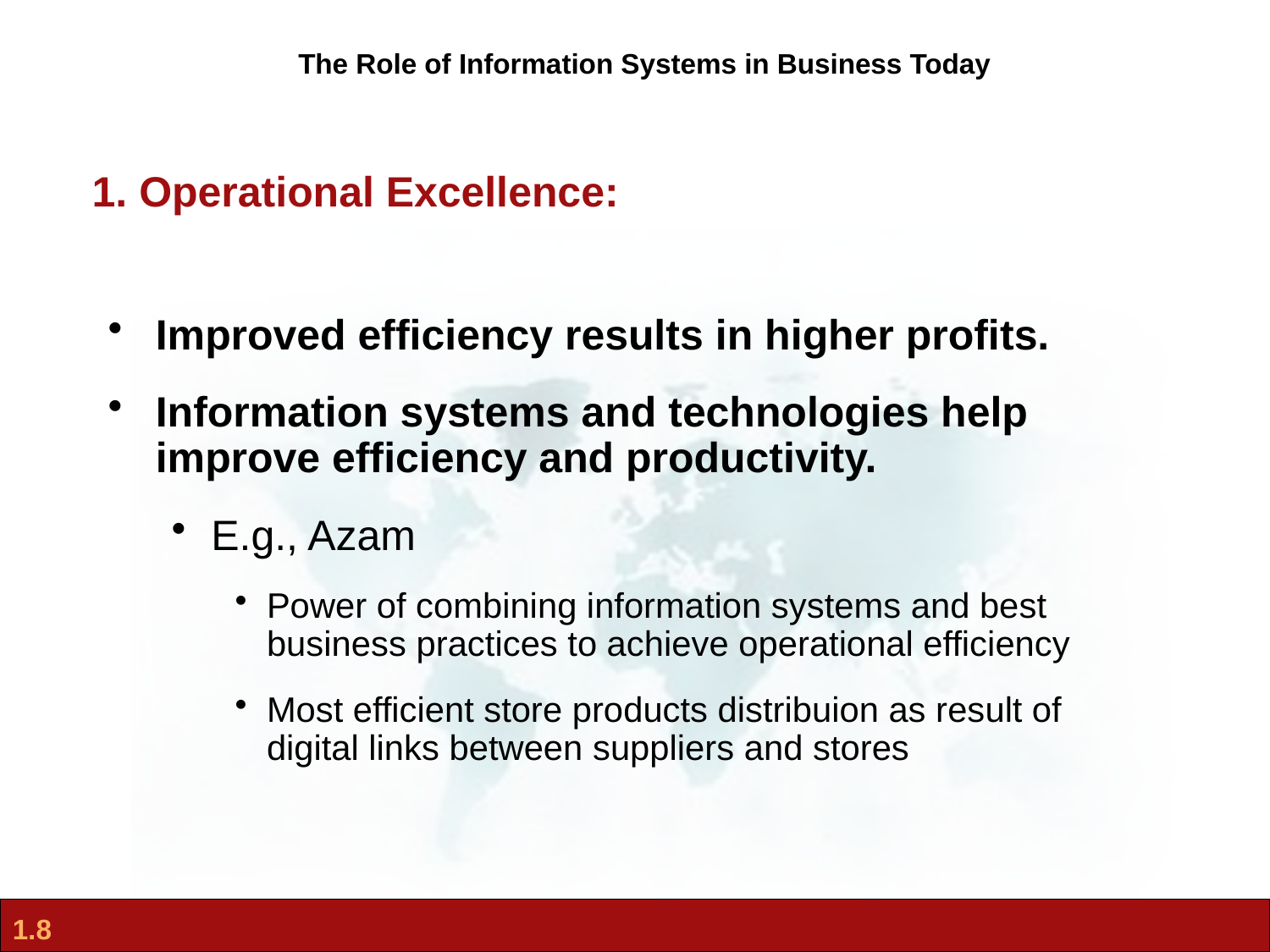

The Role of Information Systems in Business Today
1. Operational Excellence:
Improved efficiency results in higher profits.
Information systems and technologies help improve efficiency and productivity.
E.g., Azam
Power of combining information systems and best business practices to achieve operational efficiency
Most efficient store products distribuion as result of digital links between suppliers and stores